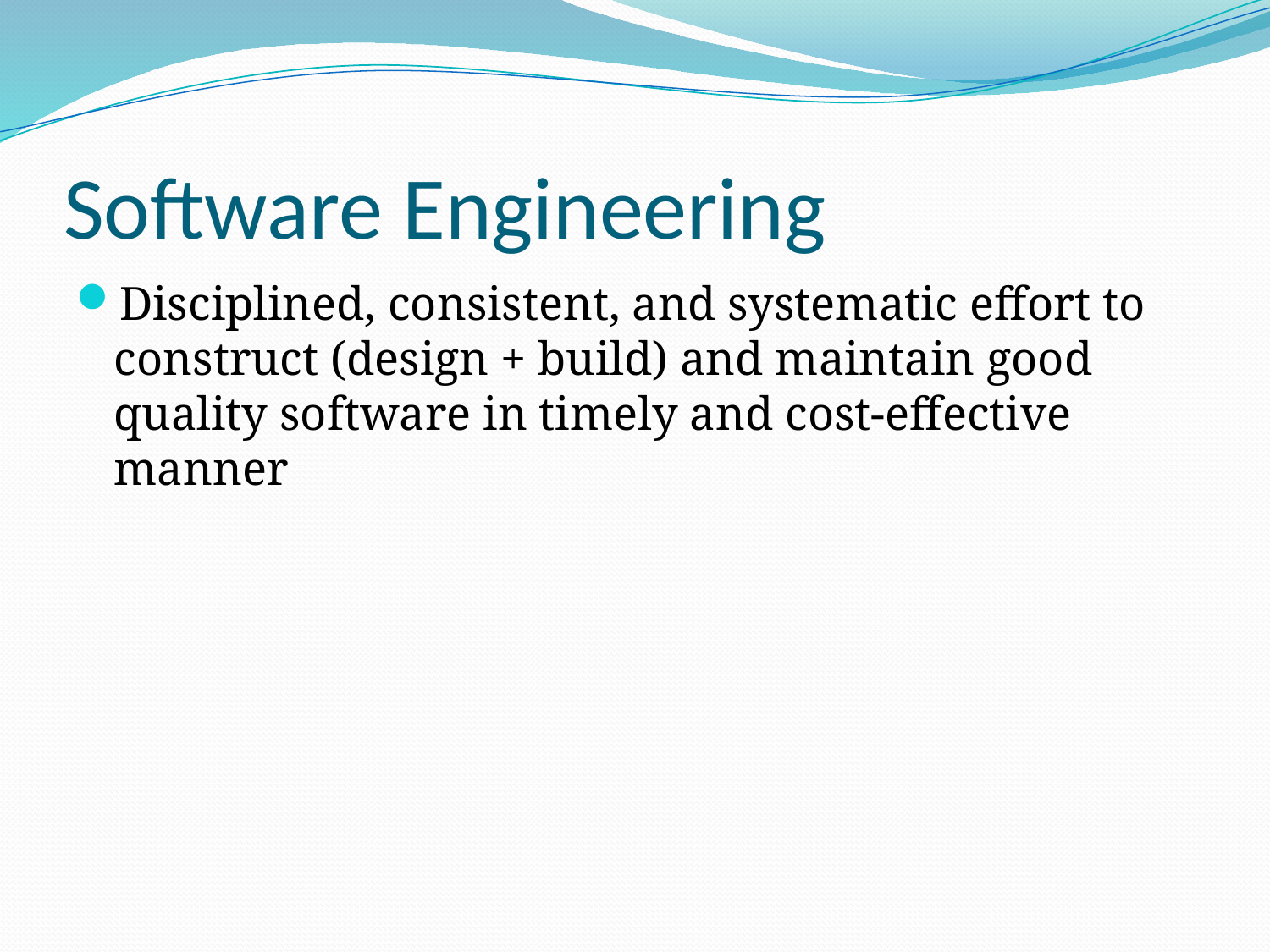

# Software Engineering
Disciplined, consistent, and systematic effort to construct (design + build) and maintain good quality software in timely and cost-effective manner